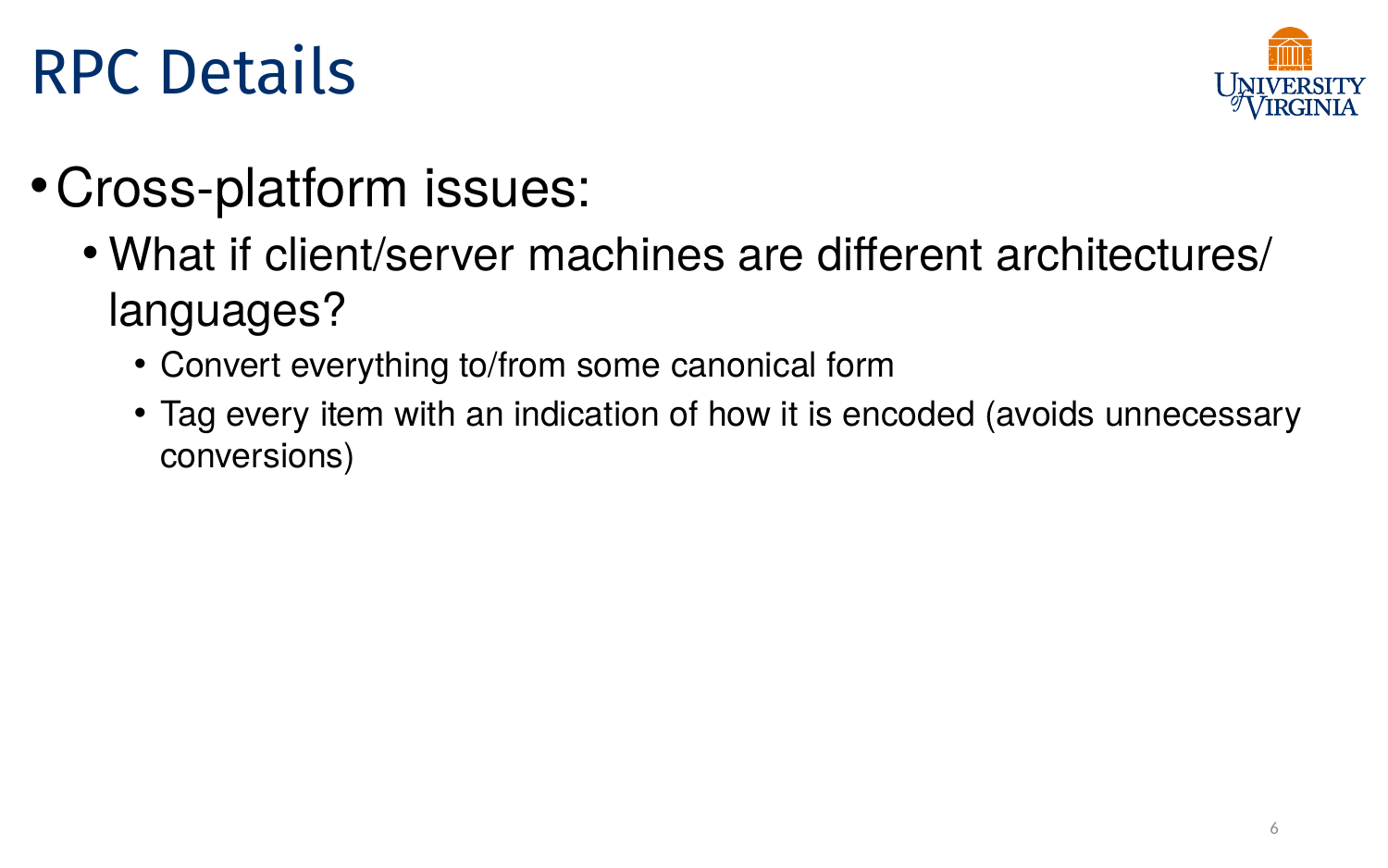

# RPC Details
Cross-platform issues:
What if client/server machines are different architectures/ languages?
Convert everything to/from some canonical form
Tag every item with an indication of how it is encoded (avoids unnecessary conversions)

6